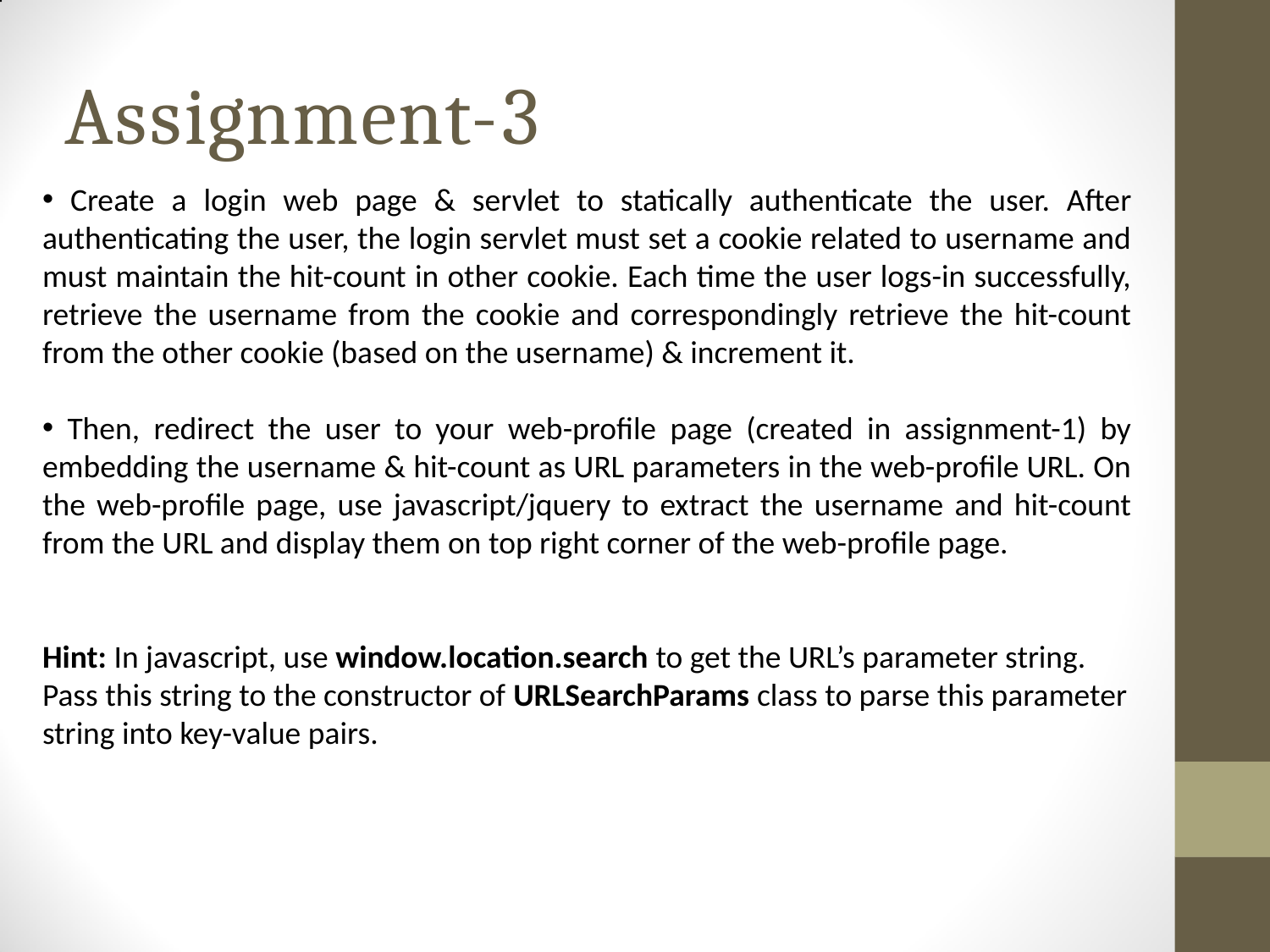

# Assignment-3
 Create a login web page & servlet to statically authenticate the user. After authenticating the user, the login servlet must set a cookie related to username and must maintain the hit-count in other cookie. Each time the user logs-in successfully, retrieve the username from the cookie and correspondingly retrieve the hit-count from the other cookie (based on the username) & increment it.

 Then, redirect the user to your web-profile page (created in assignment-1) by embedding the username & hit-count as URL parameters in the web-profile URL. On the web-profile page, use javascript/jquery to extract the username and hit-count from the URL and display them on top right corner of the web-profile page.

Hint: In javascript, use window.location.search to get the URL’s parameter string. Pass this string to the constructor of URLSearchParams class to parse this parameter string into key-value pairs.